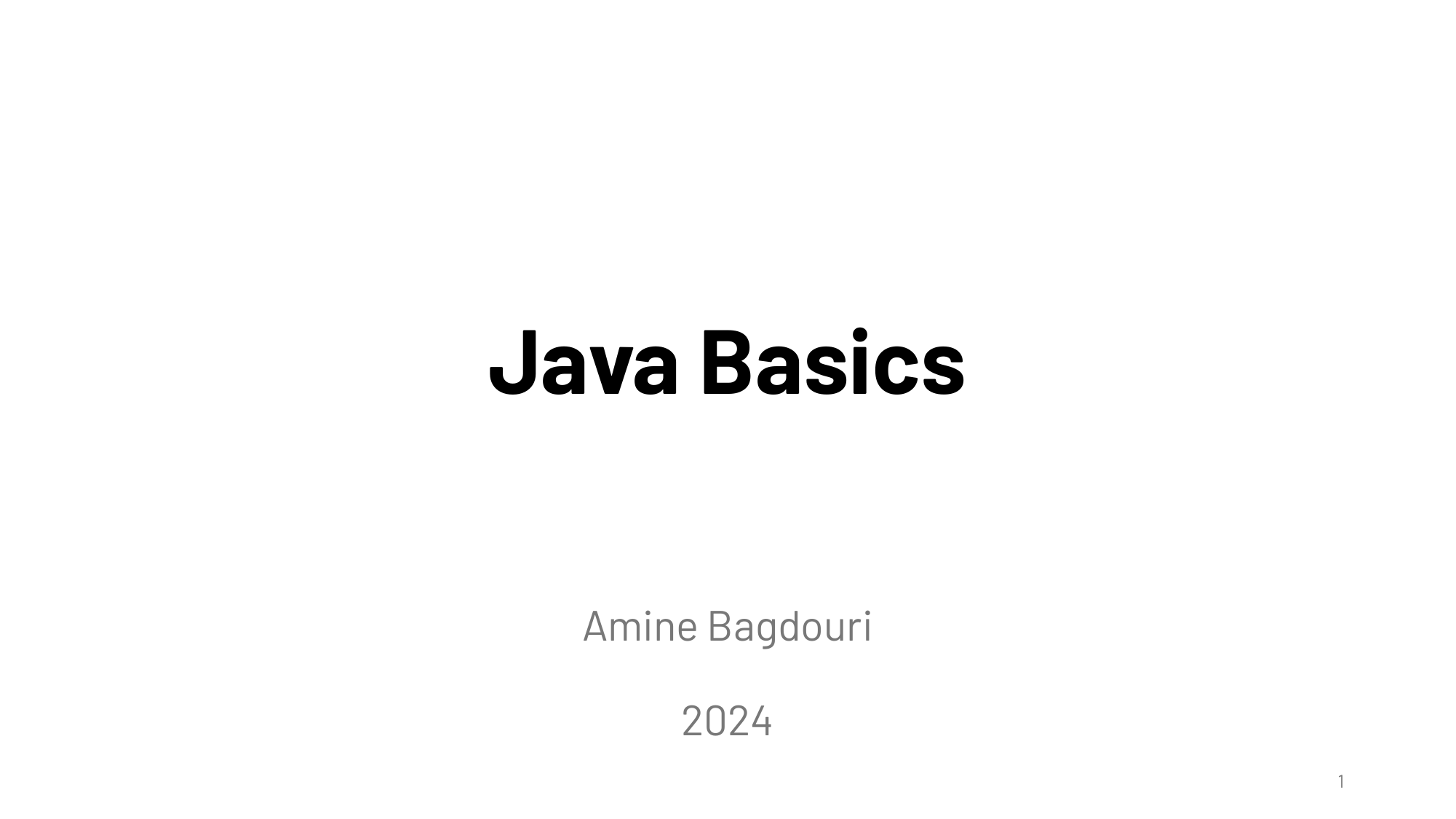

# Java Basics
Amine Bagdouri
2024
1